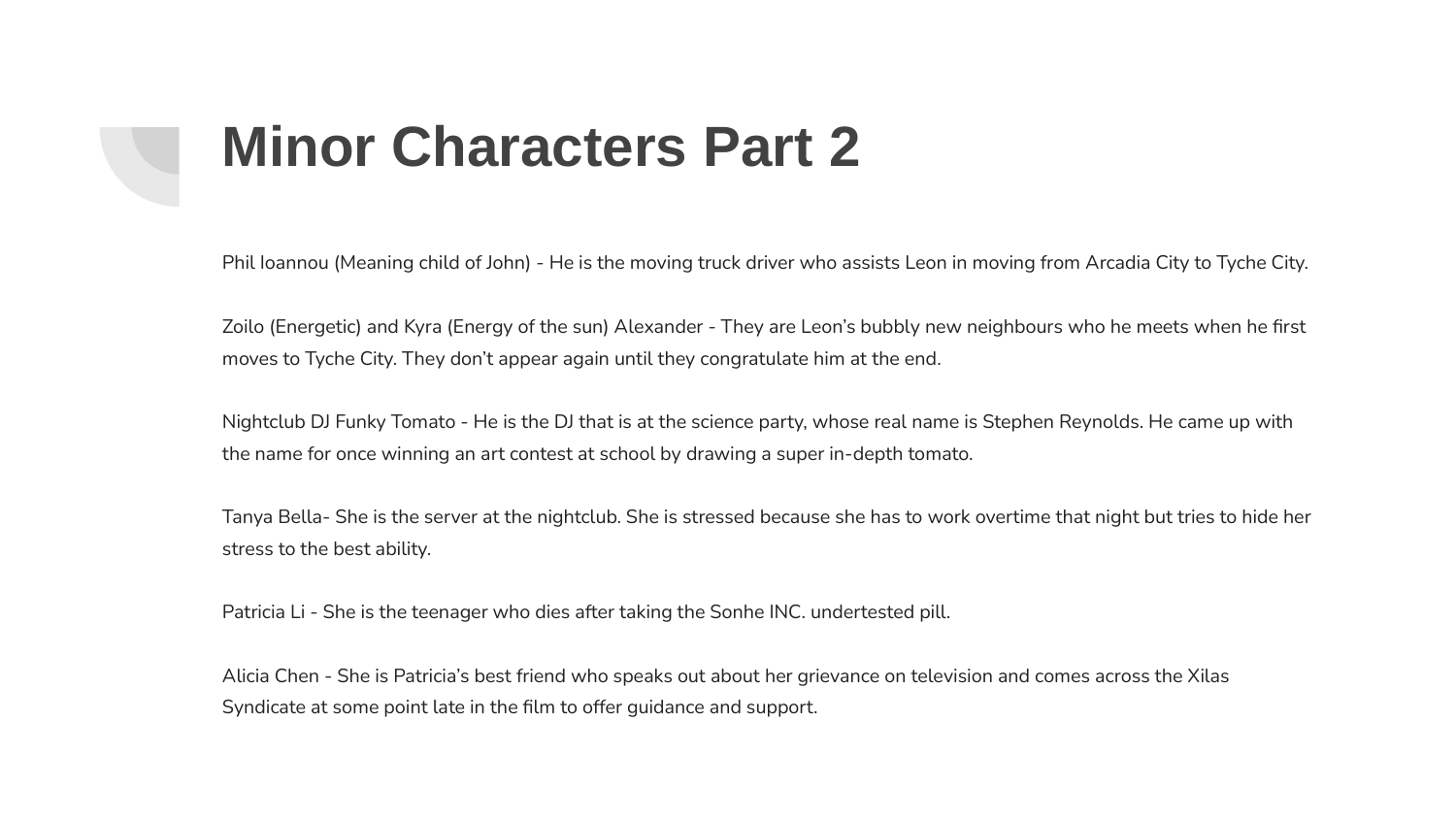

# Minor Characters Part 2
Phil Ioannou (Meaning child of John) - He is the moving truck driver who assists Leon in moving from Arcadia City to Tyche City.

Zoilo (Energetic) and Kyra (Energy of the sun) Alexander - They are Leon’s bubbly new neighbours who he meets when he first moves to Tyche City. They don’t appear again until they congratulate him at the end.

Nightclub DJ Funky Tomato - He is the DJ that is at the science party, whose real name is Stephen Reynolds. He came up with the name for once winning an art contest at school by drawing a super in-depth tomato.

Tanya Bella- She is the server at the nightclub. She is stressed because she has to work overtime that night but tries to hide her stress to the best ability.

Patricia Li - She is the teenager who dies after taking the Sonhe INC. undertested pill.

Alicia Chen - She is Patricia’s best friend who speaks out about her grievance on television and comes across the Xilas Syndicate at some point late in the film to offer guidance and support.